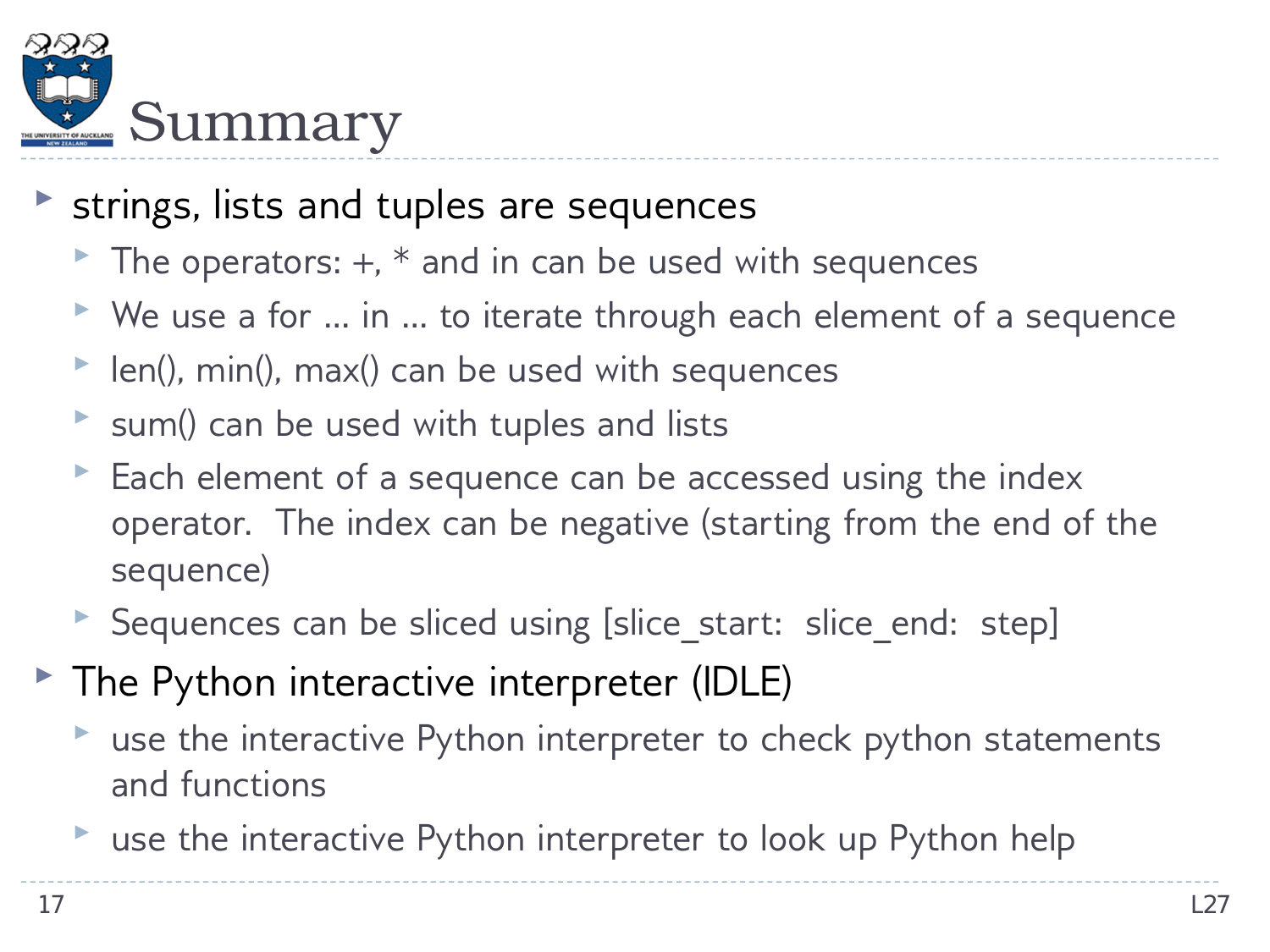

# Summary
strings, lists and tuples are sequences
The operators: +, * and in can be used with sequences
We use a for … in … to iterate through each element of a sequence
len(), min(), max() can be used with sequences
sum() can be used with tuples and lists
Each element of a sequence can be accessed using the index operator.  The index can be negative (starting from the end of the sequence)
Sequences can be sliced using [slice_start:  slice_end:  step]
The Python interactive interpreter (IDLE)
use the interactive Python interpreter to check python statements and functions
use the interactive Python interpreter to look up Python help

17
L27